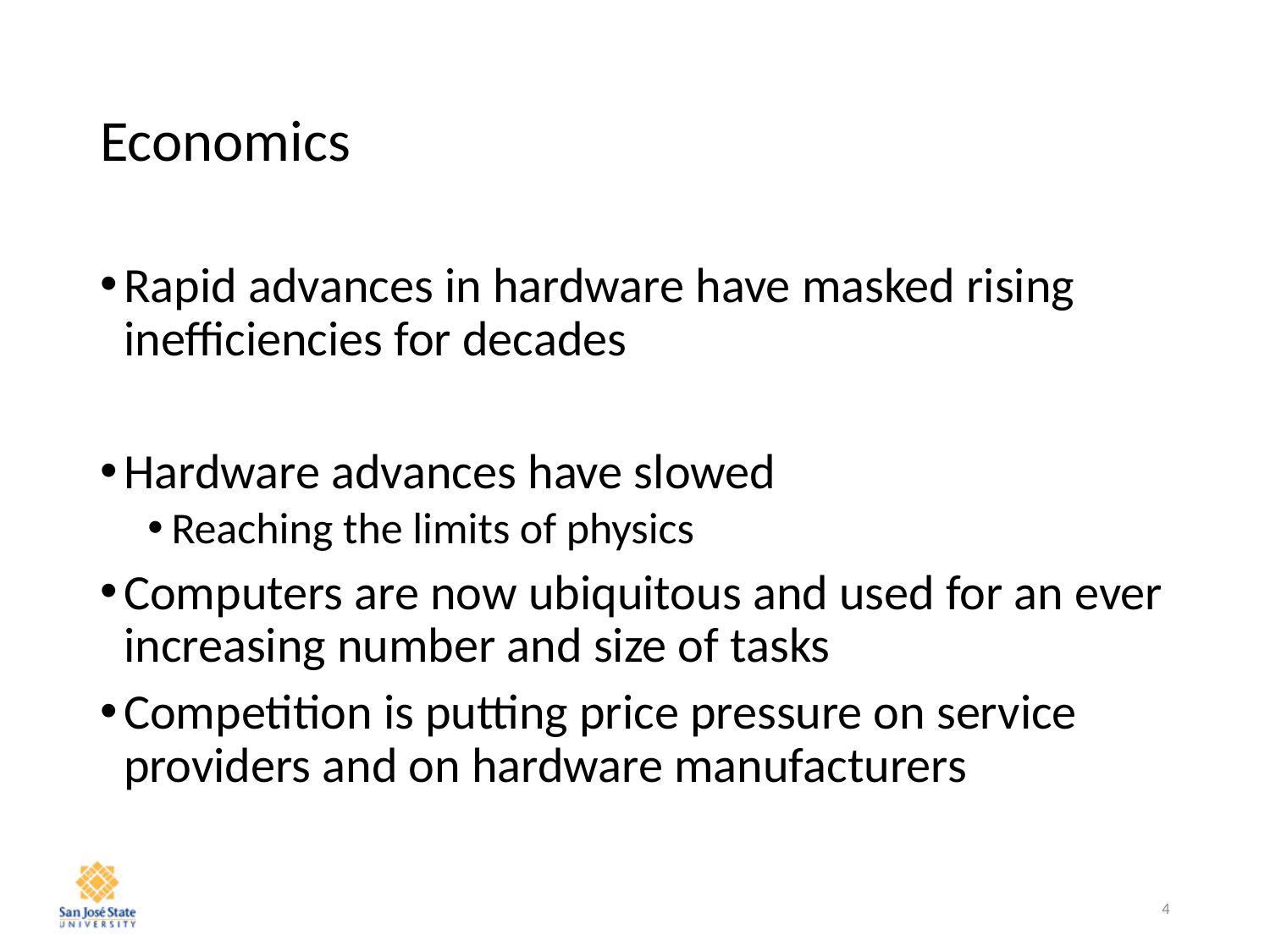

# Economics
Rapid advances in hardware have masked rising inefficiencies for decades

Hardware advances have slowed
Reaching the limits of physics
Computers are now ubiquitous and used for an ever increasing number and size of tasks
Competition is putting price pressure on service providers and on hardware manufacturers

4